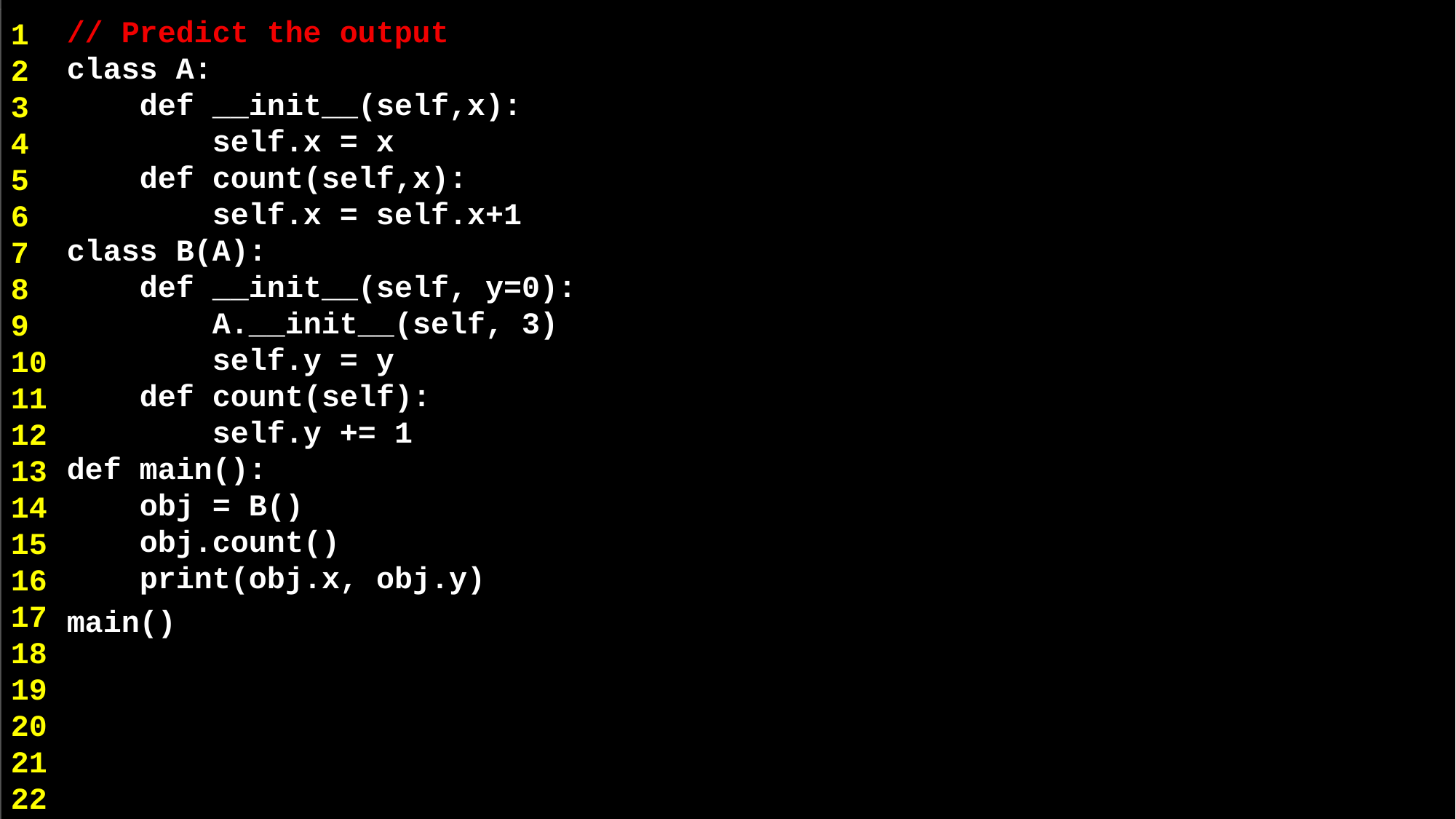

// Predict the output
class A:
    def __init__(self,x):
        self.x = x
    def count(self,x):
        self.x = self.x+1
class B(A):
    def __init__(self, y=0):
        A.__init__(self, 3)
        self.y = y
    def count(self):
        self.y += 1
def main():
    obj = B()
    obj.count()
    print(obj.x, obj.y)
main()

1
2
3
4
5
6
7
8
9
10
11
12
13
14
15
16
17
18
19
20
21
22